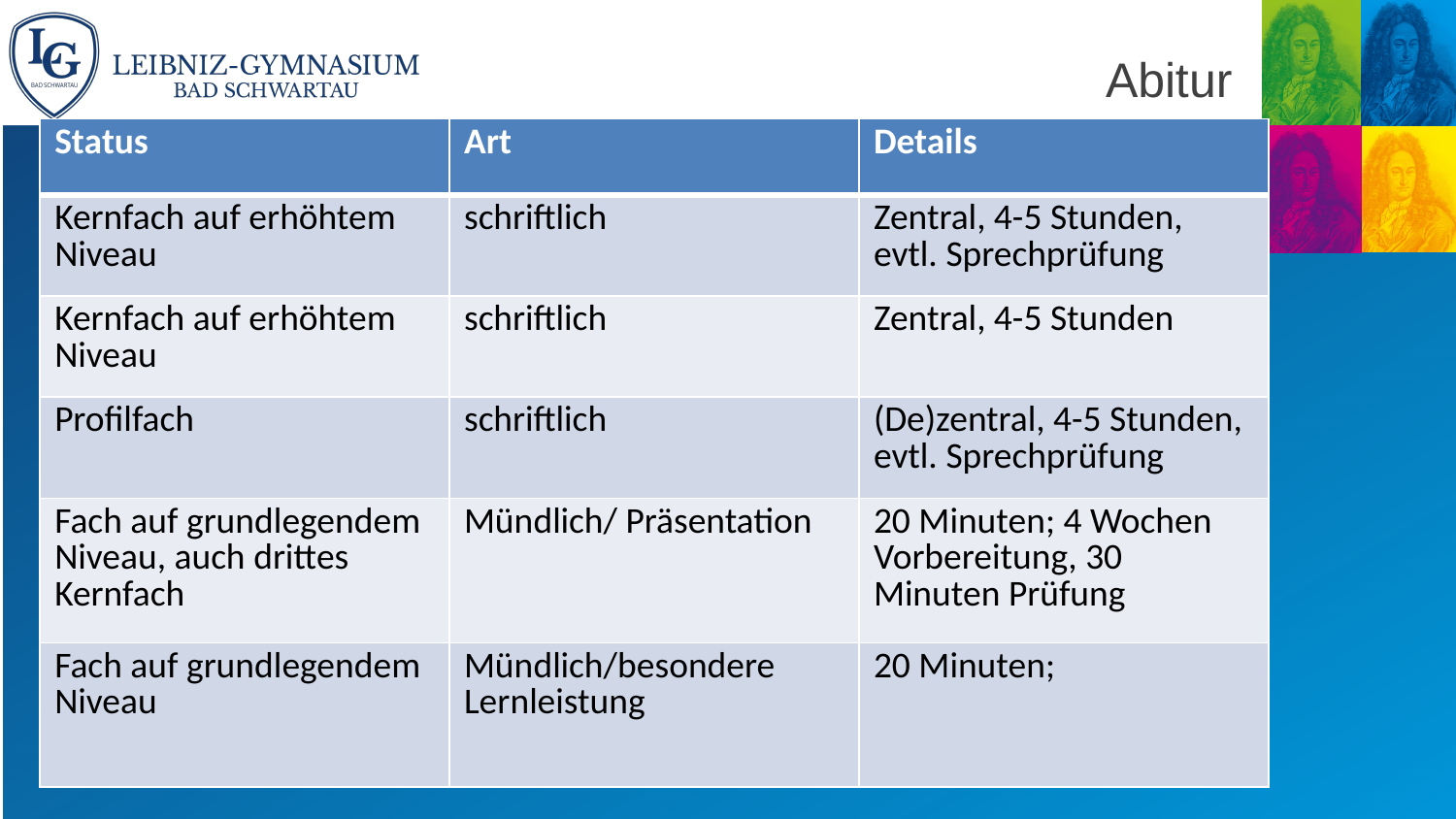

# Abitur
| Status | Art | Details |
| --- | --- | --- |
| Kernfach auf erhöhtem Niveau | schriftlich | Zentral, 4-5 Stunden, evtl. Sprechprüfung |
| Kernfach auf erhöhtem Niveau | schriftlich | Zentral, 4-5 Stunden |
| Profilfach | schriftlich | (De)zentral, 4-5 Stunden, evtl. Sprechprüfung |
| Fach auf grundlegendem Niveau, auch drittes Kernfach | Mündlich/ Präsentation | 20 Minuten; 4 Wochen Vorbereitung, 30 Minuten Prüfung |
| Fach auf grundlegendem Niveau | Mündlich/besondere Lernleistung | 20 Minuten; |